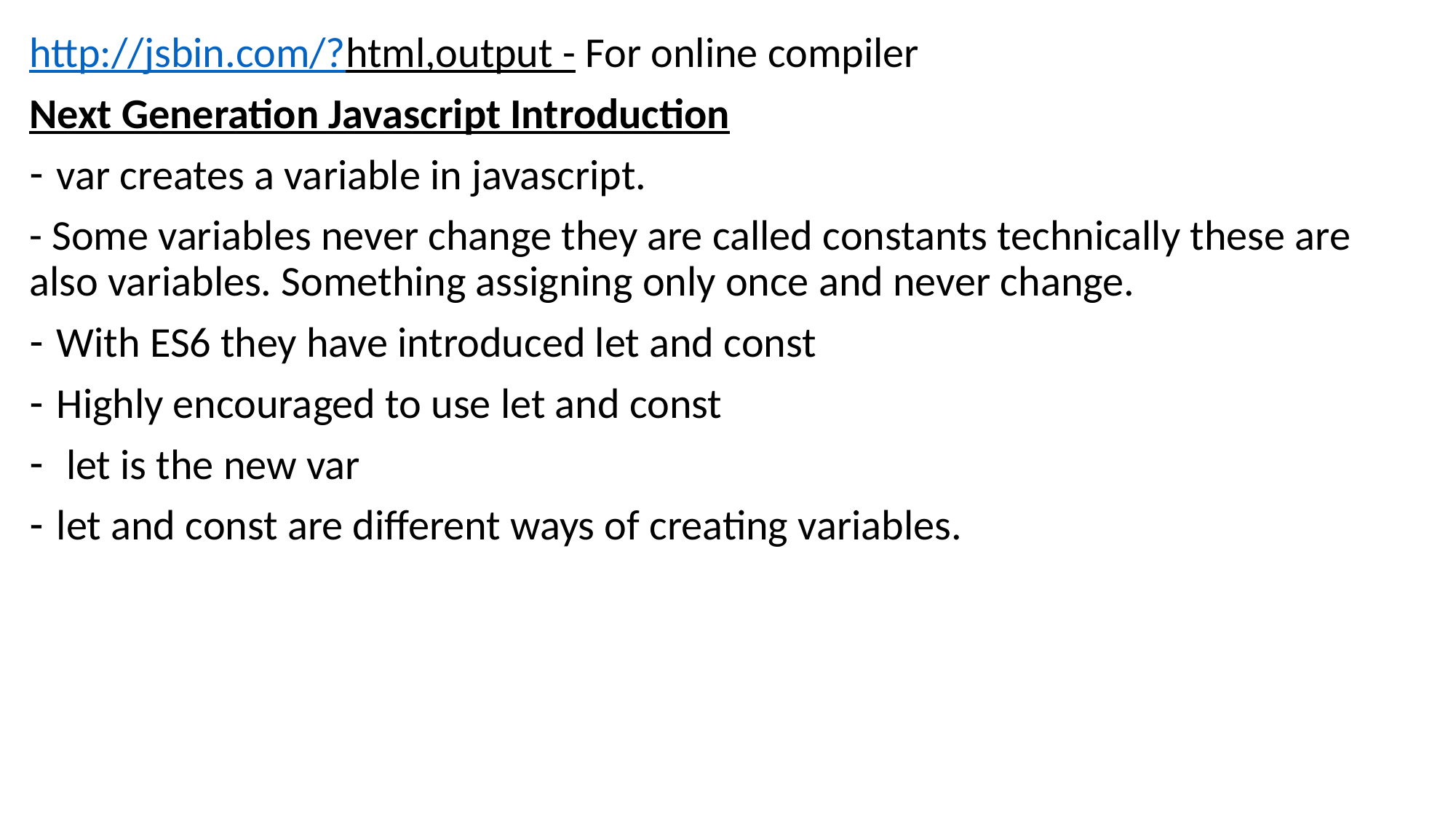

http://jsbin.com/?html,output - For online compiler
Next Generation Javascript Introduction
var creates a variable in javascript.
- Some variables never change they are called constants technically these are also variables. Something assigning only once and never change.
With ES6 they have introduced let and const
Highly encouraged to use let and const
 let is the new var
let and const are different ways of creating variables.